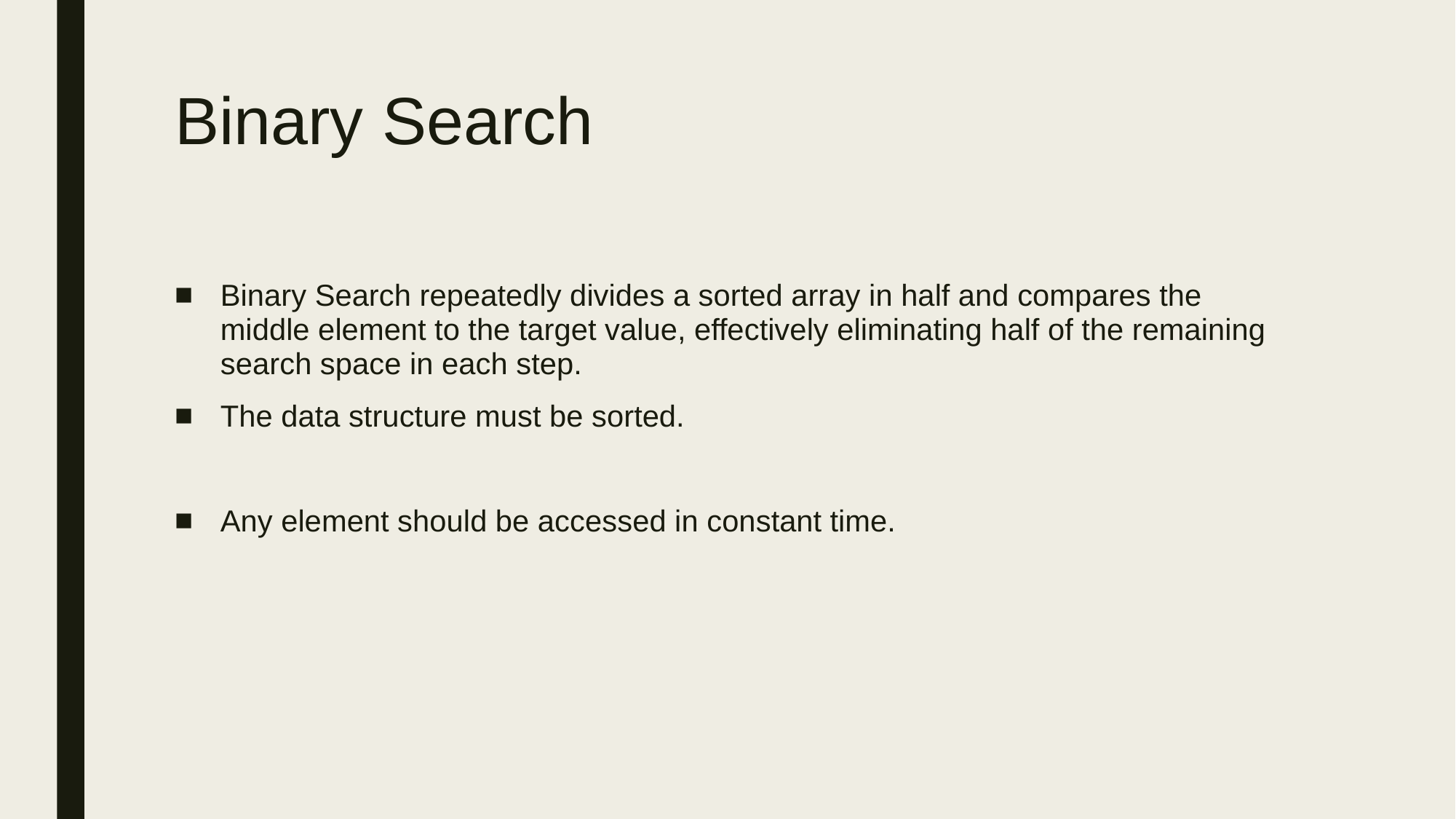

# Binary Search
Binary Search repeatedly divides a sorted array in half and compares the middle element to the target value, effectively eliminating half of the remaining search space in each step.
The data structure must be sorted.

Any element should be accessed in constant time.